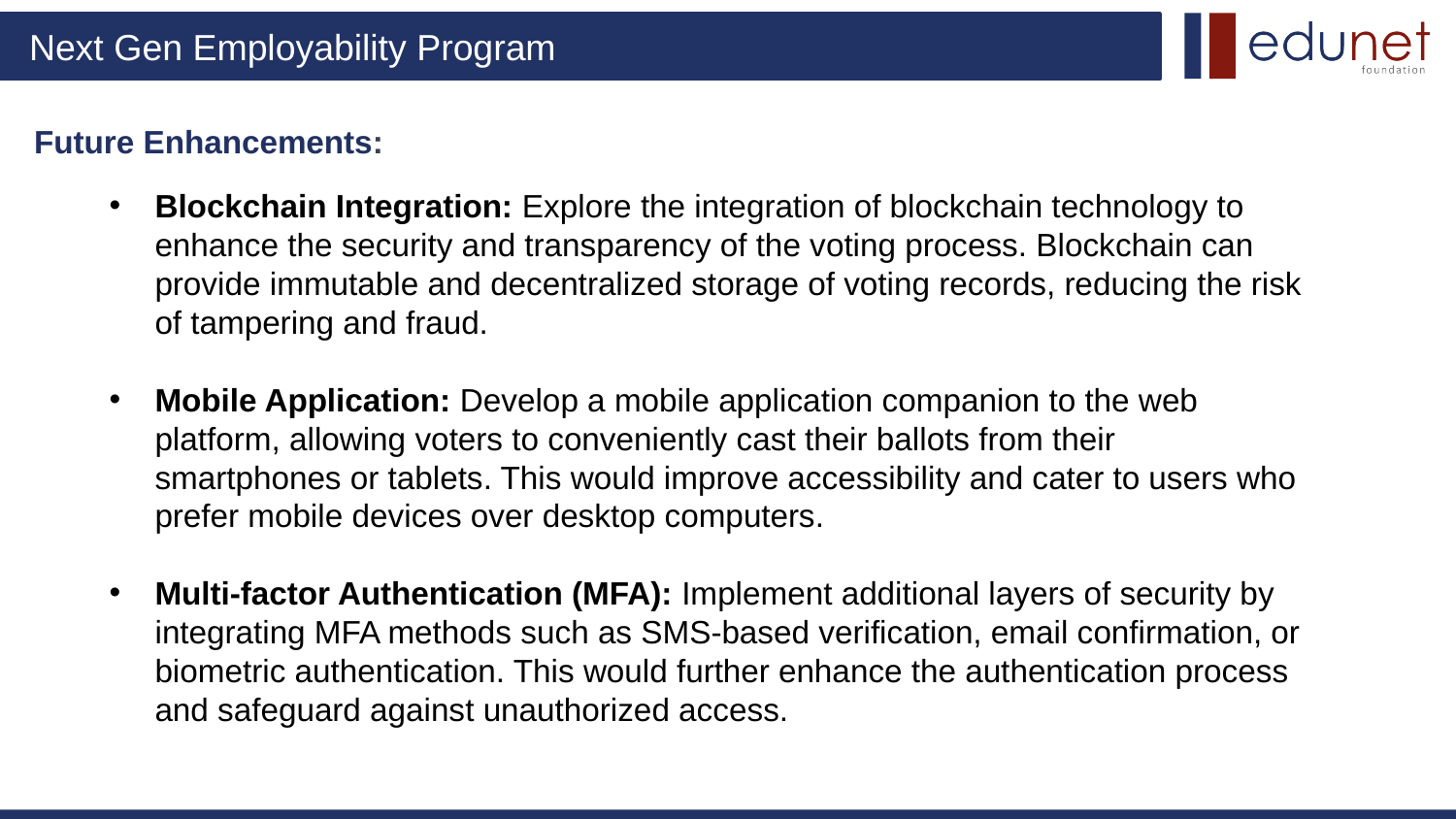

# Future Enhancements:
Blockchain Integration: Explore the integration of blockchain technology to enhance the security and transparency of the voting process. Blockchain can provide immutable and decentralized storage of voting records, reducing the risk of tampering and fraud.

Mobile Application: Develop a mobile application companion to the web platform, allowing voters to conveniently cast their ballots from their smartphones or tablets. This would improve accessibility and cater to users who prefer mobile devices over desktop computers.

Multi-factor Authentication (MFA): Implement additional layers of security by integrating MFA methods such as SMS-based verification, email confirmation, or biometric authentication. This would further enhance the authentication process and safeguard against unauthorized access.